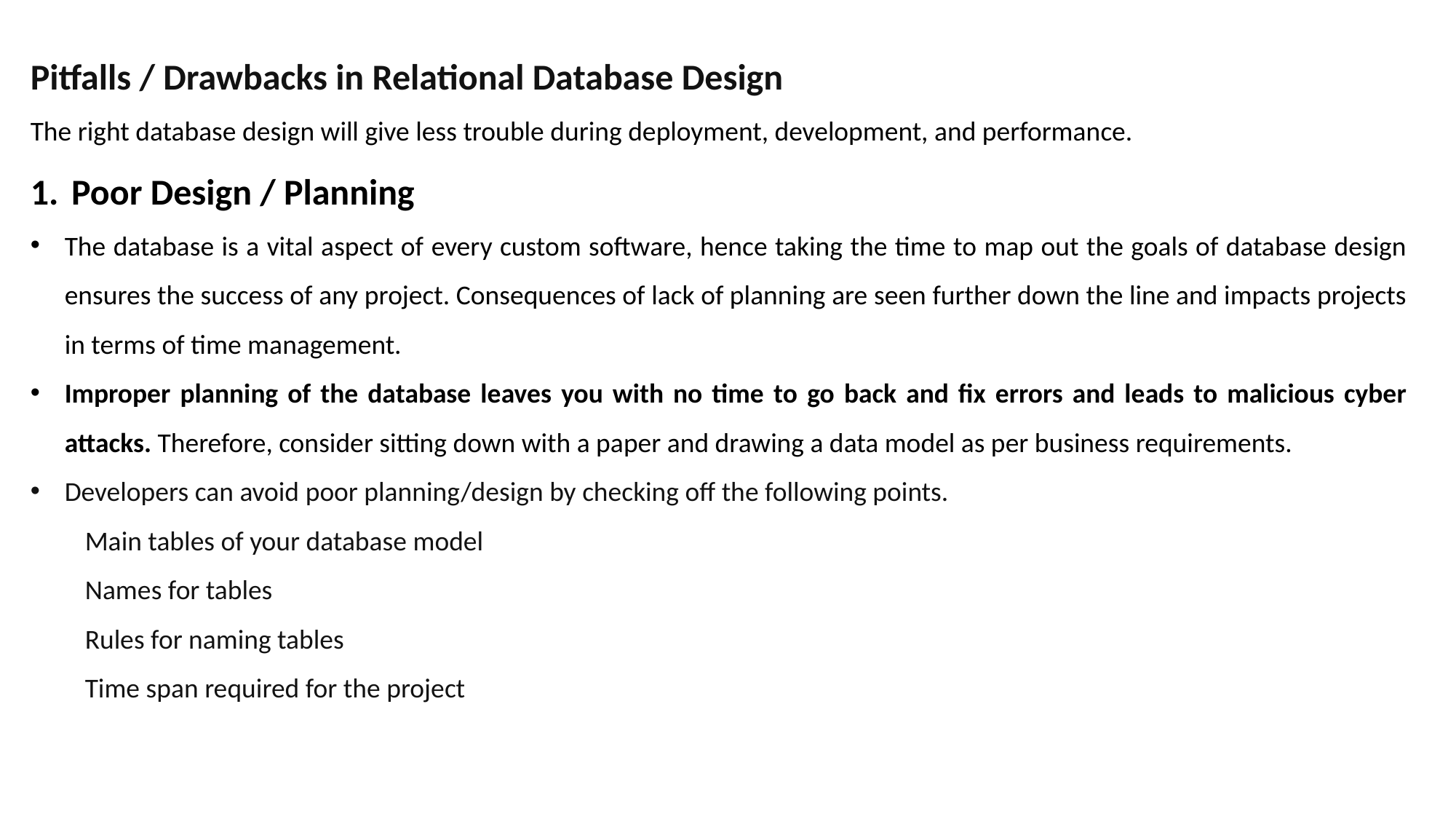

Pitfalls / Drawbacks in Relational Database Design
The right database design will give less trouble during deployment, development, and performance.
Poor Design / Planning
The database is a vital aspect of every custom software, hence taking the time to map out the goals of database design ensures the success of any project. Consequences of lack of planning are seen further down the line and impacts projects in terms of time management.
Improper planning of the database leaves you with no time to go back and fix errors and leads to malicious cyber attacks. Therefore, consider sitting down with a paper and drawing a data model as per business requirements.
Developers can avoid poor planning/design by checking off the following points.
Main tables of your database model
Names for tables
Rules for naming tables
Time span required for the project